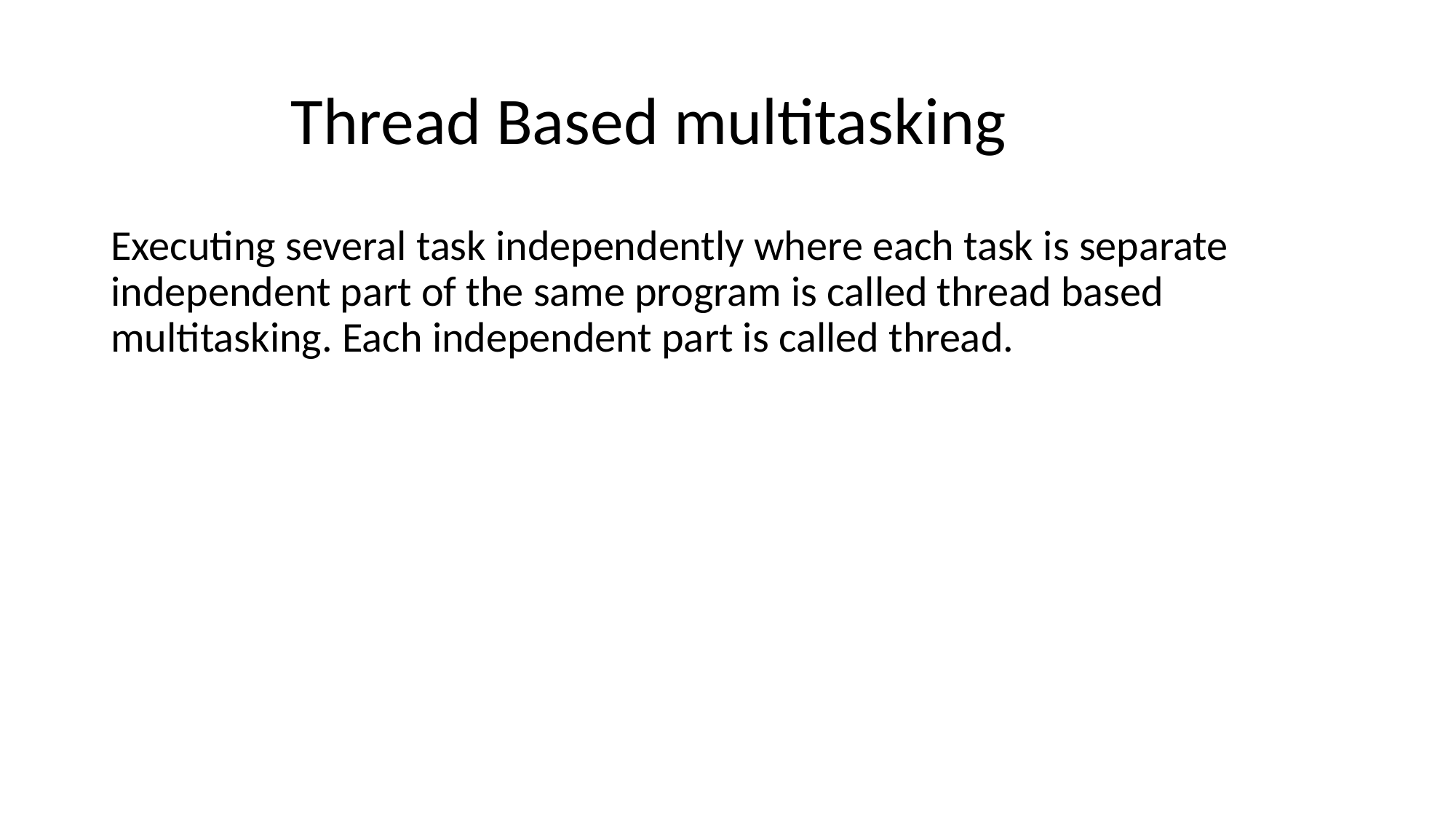

# Thread Based multitasking
Executing several task independently where each task is separate independent part of the same program is called thread based multitasking. Each independent part is called thread.